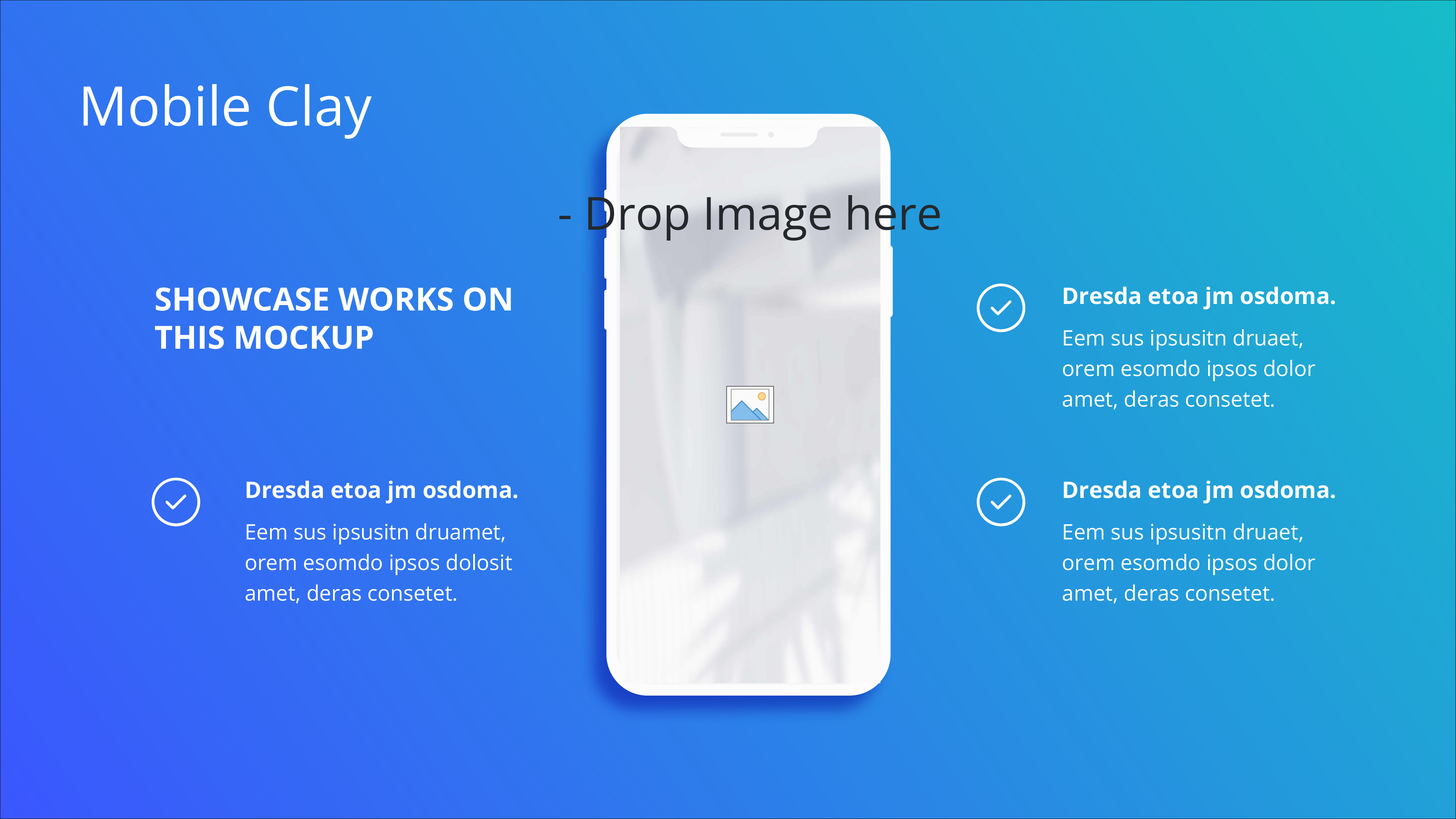

Mobile Clay

Showcase works on THIS MOCKUP
Dresda etoa jm osdoma.

Eem sus ipsusitn druaet, orem esomdo ipsos dolor  amet, deras consetet.
Dresda etoa jm osdoma.
Dresda etoa jm osdoma.

Eem sus ipsusitn druamet, orem esomdo ipsos dolosit amet, deras consetet.
Eem sus ipsusitn druaet, orem esomdo ipsos dolor  amet, deras consetet.